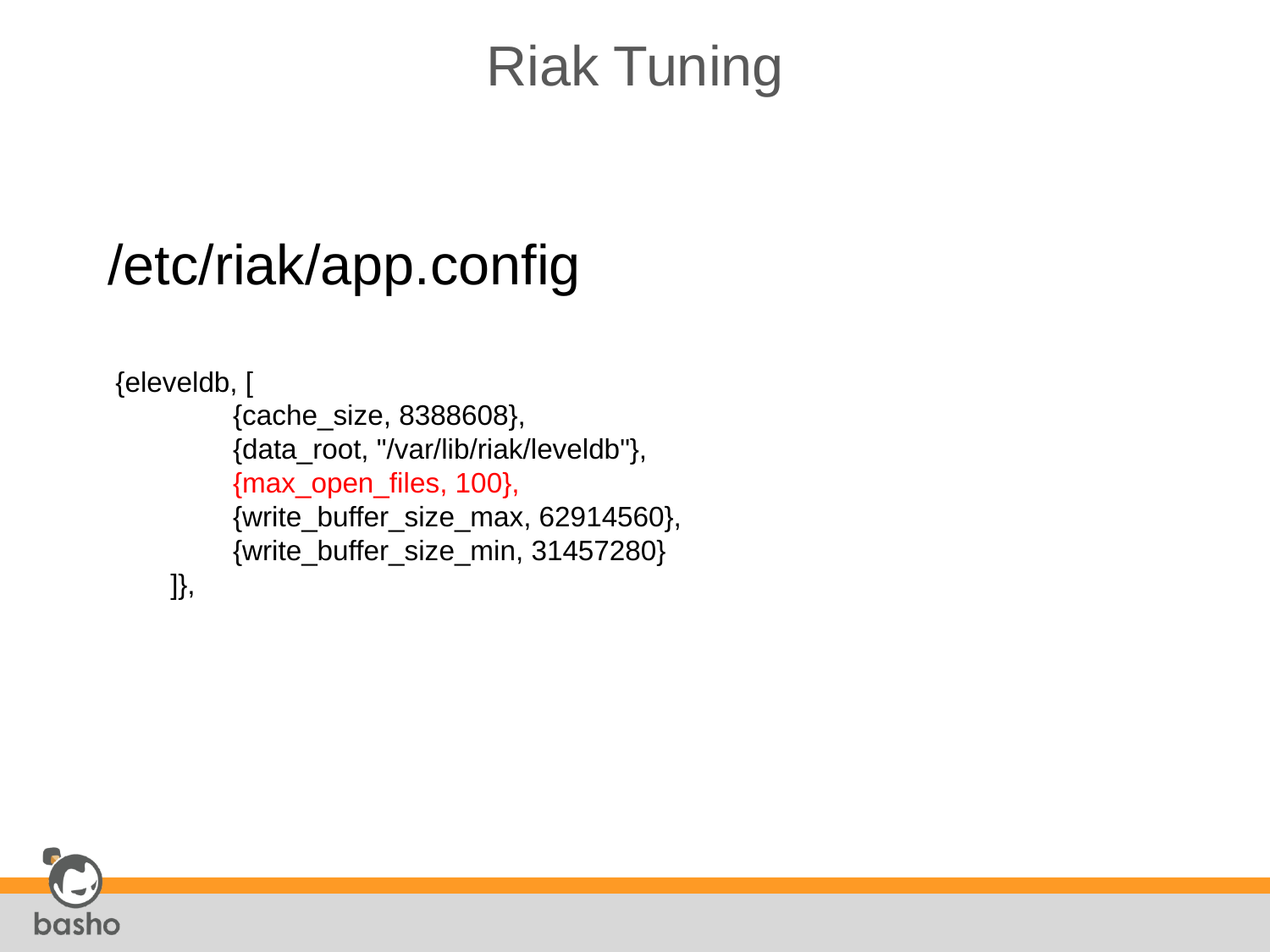

# Riak Tuning
/etc/riak/app.config

 {eleveldb, [
                {cache_size, 8388608},
                {data_root, "/var/lib/riak/leveldb"},
                {max_open_files, 100},
                {write_buffer_size_max, 62914560},
                {write_buffer_size_min, 31457280}
        ]},